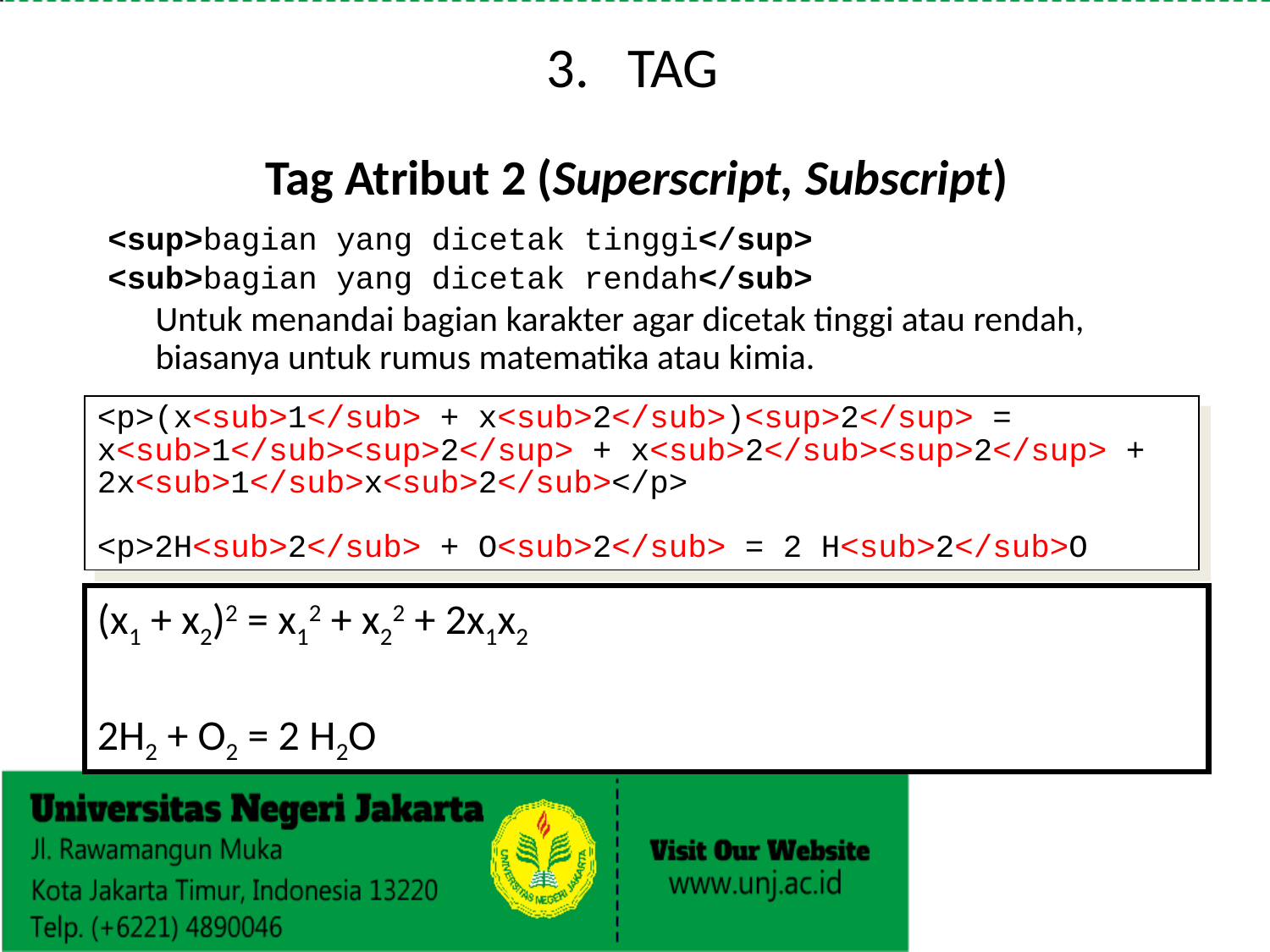

3.   TAG
# Tag Atribut 2 (Superscript, Subscript)
<sup>bagian yang dicetak tinggi</sup>
<sub>bagian yang dicetak rendah</sub>
	Untuk menandai bagian karakter agar dicetak tinggi atau rendah, biasanya untuk rumus matematika atau kimia.

<p>(x<sub>1</sub> + x<sub>2</sub>)<sup>2</sup> = x<sub>1</sub><sup>2</sup> + x<sub>2</sub><sup>2</sup> + 2x<sub>1</sub>x<sub>2</sub></p>

<p>2H<sub>2</sub> + O<sub>2</sub> = 2 H<sub>2</sub>O
(x1 + x2)2 = x12 + x22 + 2x1x2

2H2 + O2 = 2 H2O